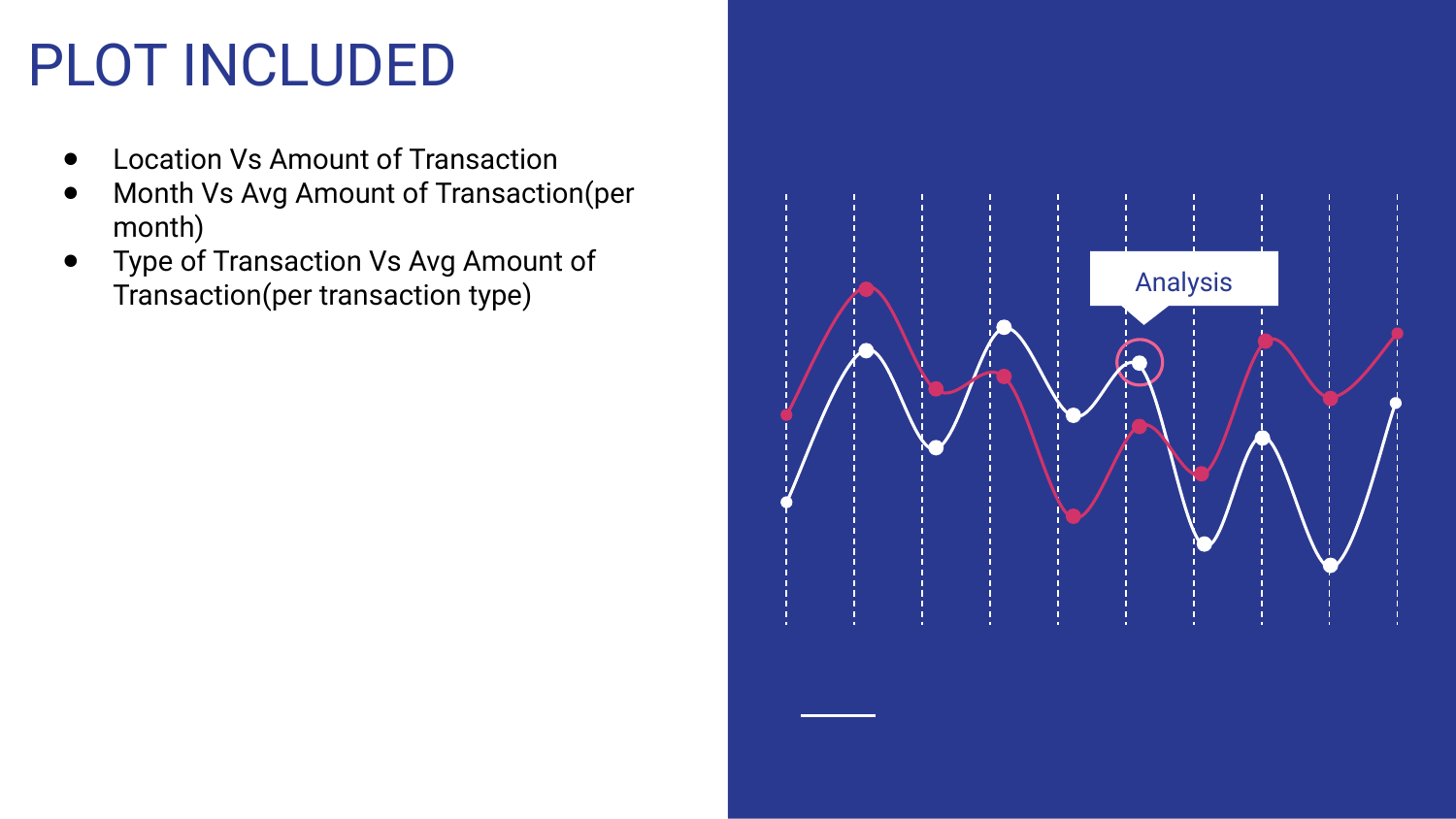

PLOT INCLUDED
Location Vs Amount of Transaction
Month Vs Avg Amount of Transaction(per month)
Type of Transaction Vs Avg Amount of Transaction(per transaction type)

Analysis